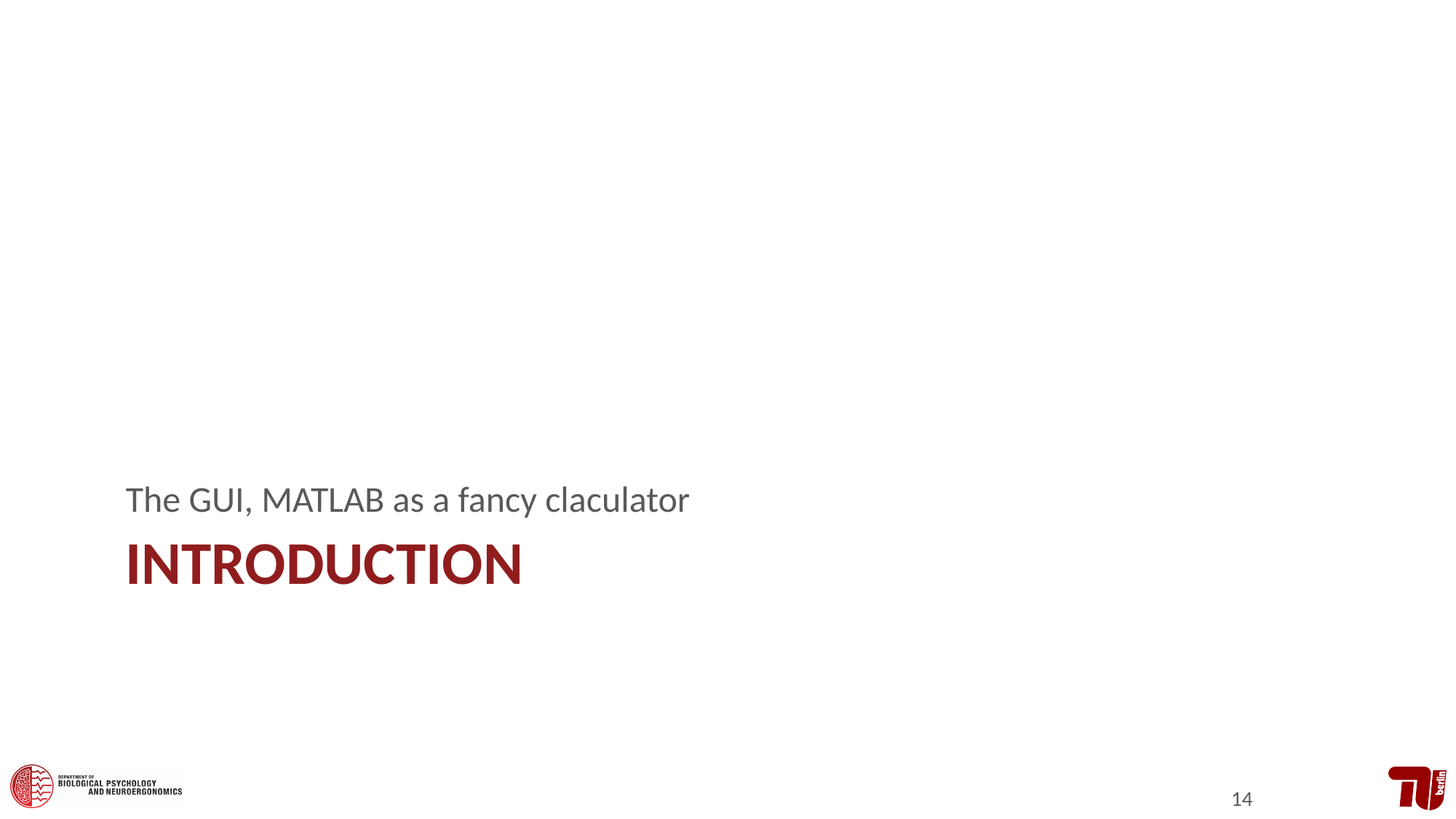

The GUI, MATLAB as a fancy claculator
# Introduction